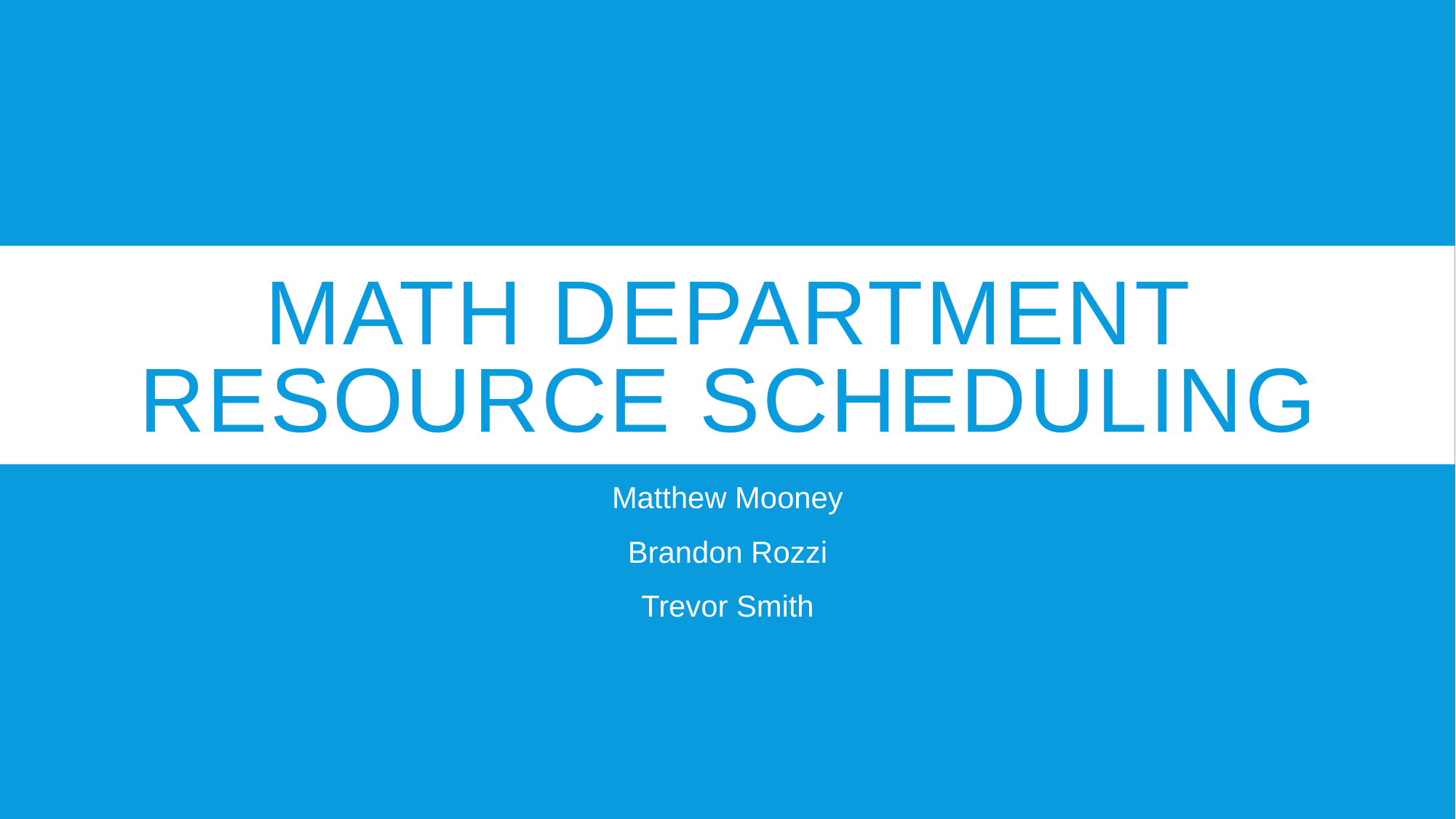

# Math Department Resource Scheduling
Matthew Mooney
Brandon Rozzi
Trevor Smith